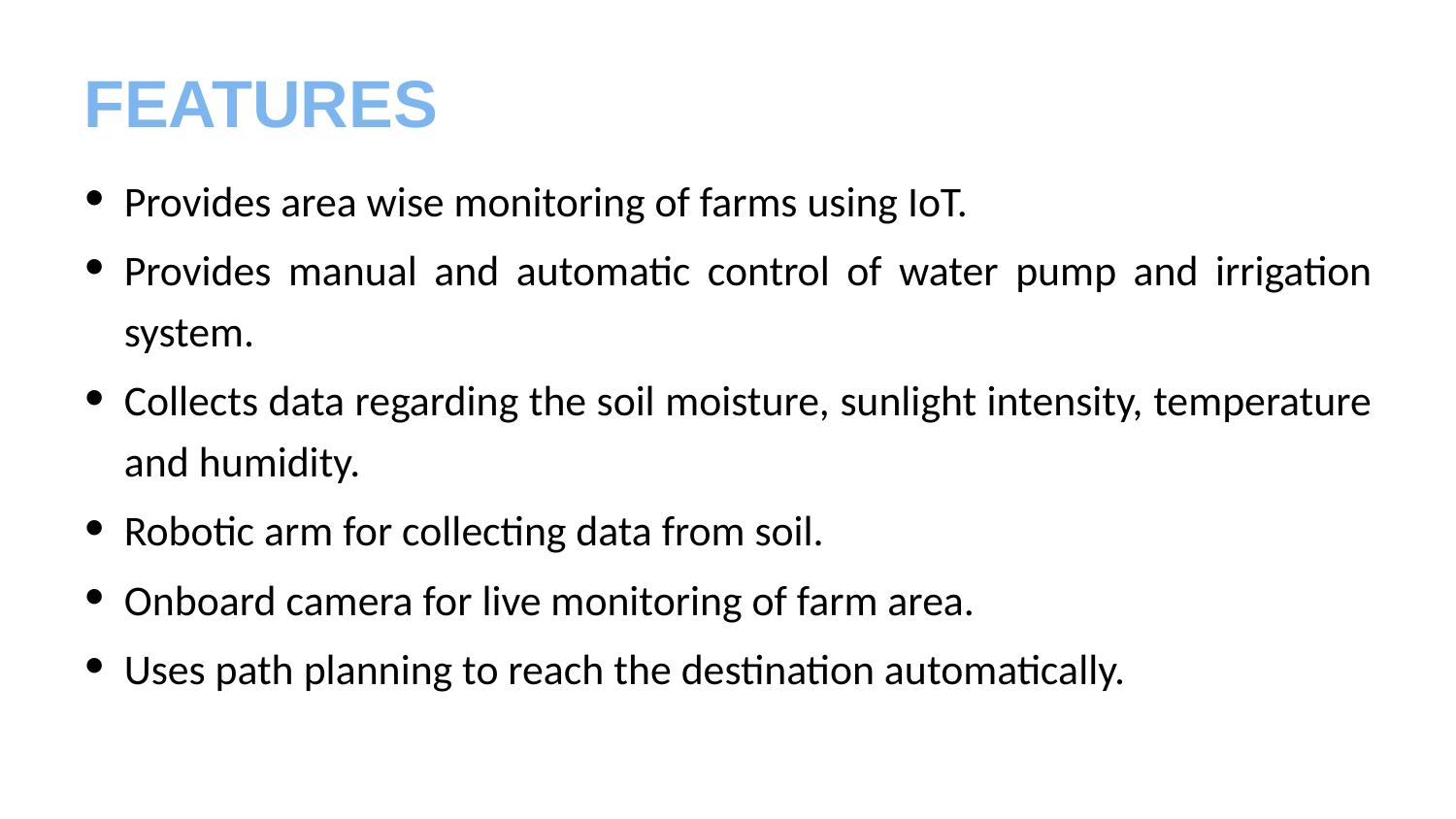

# FEATURES
Provides area wise monitoring of farms using IoT.
Provides manual and automatic control of water pump and irrigation system.
Collects data regarding the soil moisture, sunlight intensity, temperature and humidity.
Robotic arm for collecting data from soil.
Onboard camera for live monitoring of farm area.
Uses path planning to reach the destination automatically.

11